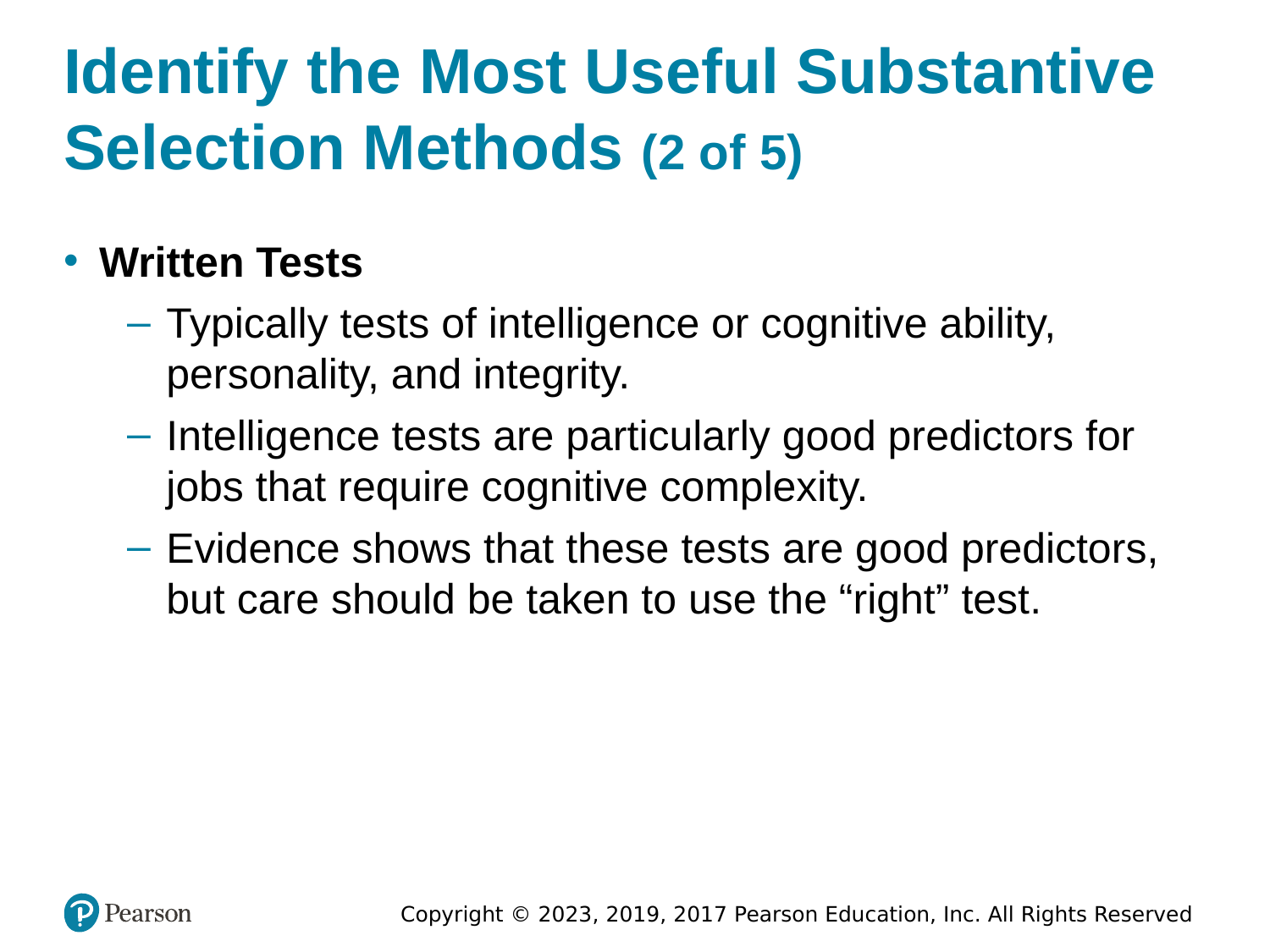

# Identify the Most Useful Substantive Selection Methods (2 of 5)
Written Tests
Typically tests of intelligence or cognitive ability, personality, and integrity.
Intelligence tests are particularly good predictors for jobs that require cognitive complexity.
Evidence shows that these tests are good predictors, but care should be taken to use the “right” test.